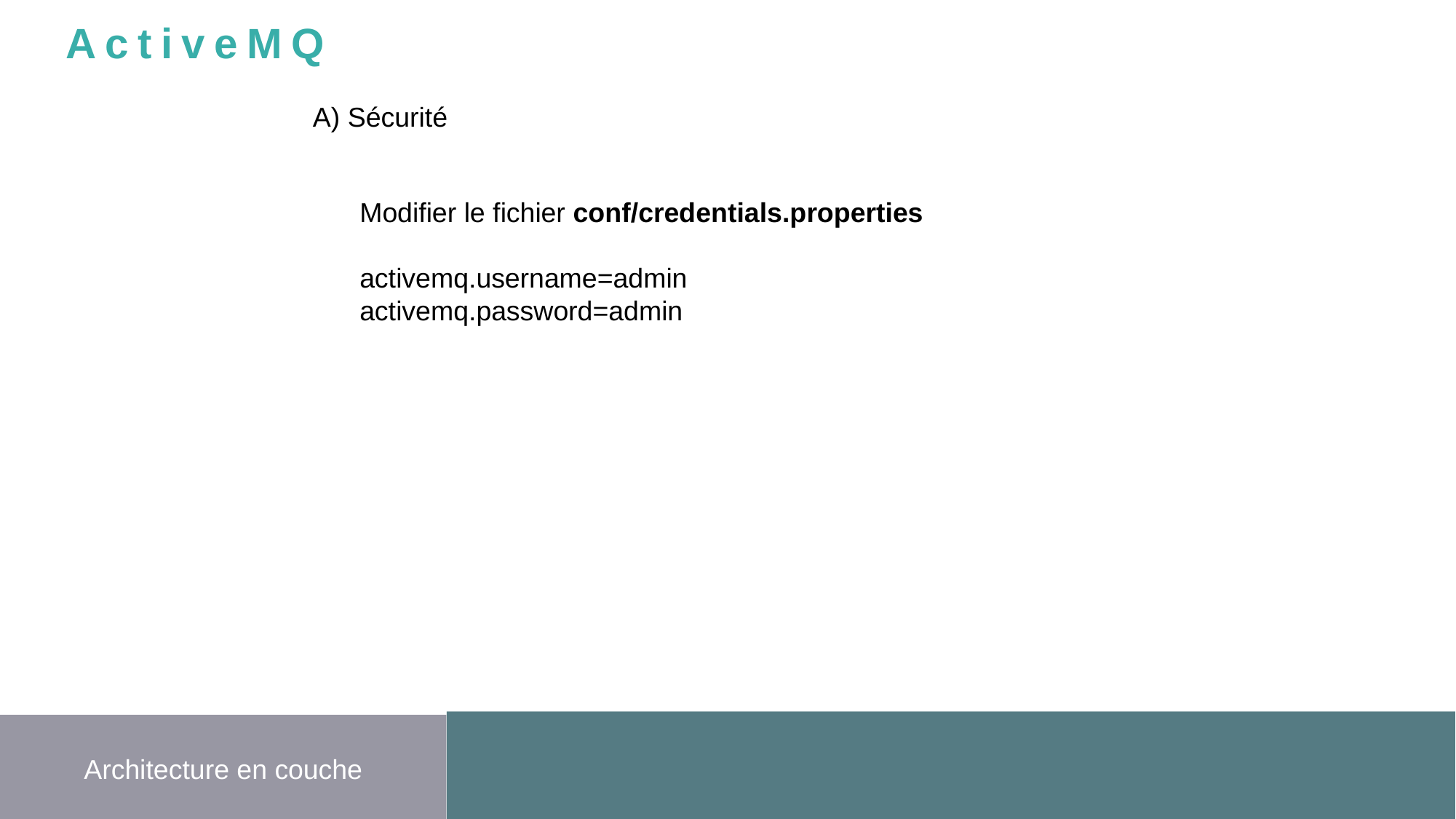

ActiveMQ
A) Sécurité
Modifier le fichier conf/credentials.properties

activemq.username=admin
activemq.password=admin

Architecture en couche